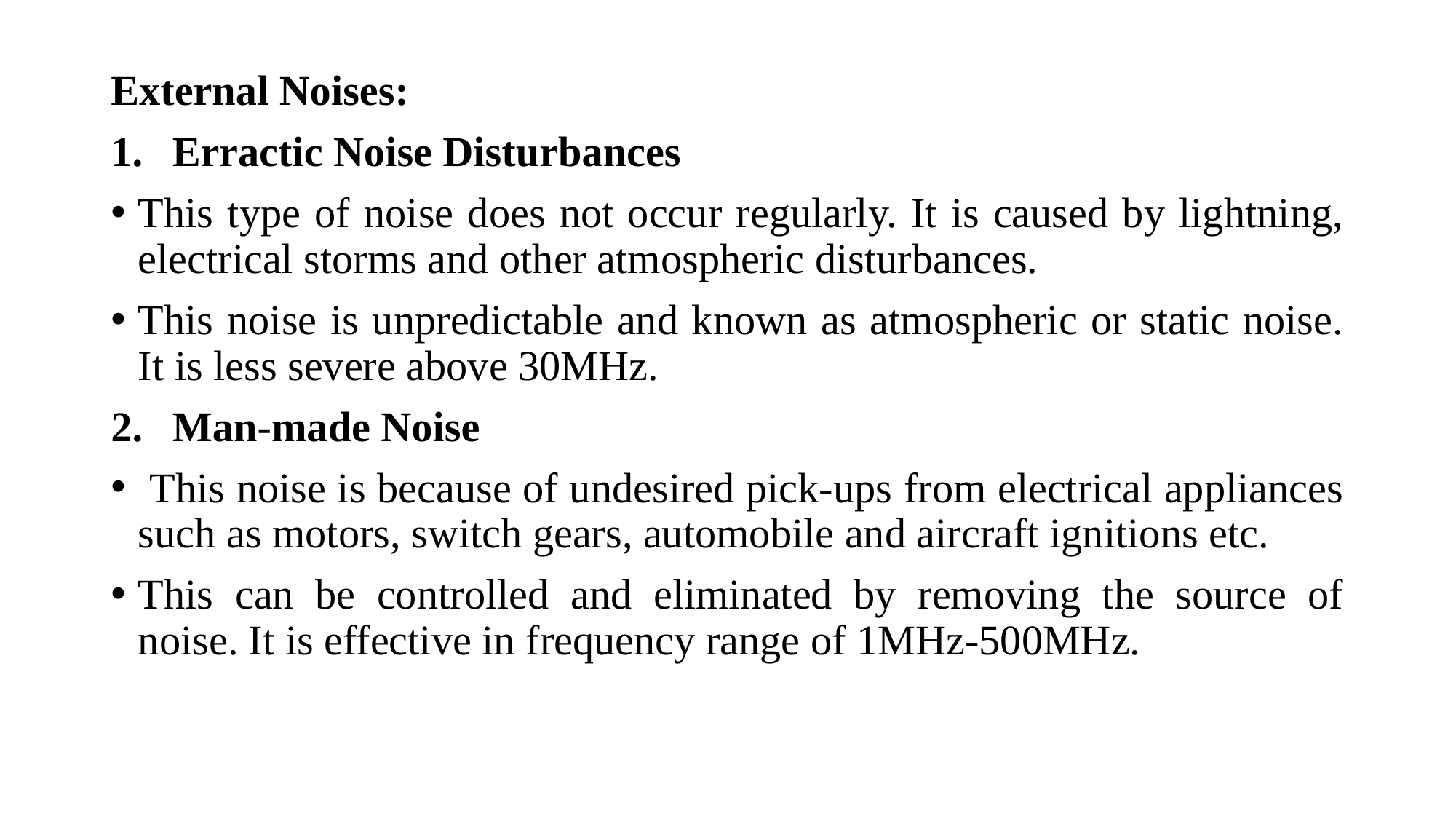

External Noises:
Erractic Noise Disturbances
This type of noise does not occur regularly. It is caused by lightning, electrical storms and other atmospheric disturbances.
This noise is unpredictable and known as atmospheric or static noise. It is less severe above 30MHz.
Man-made Noise
 This noise is because of undesired pick-ups from electrical appliances such as motors, switch gears, automobile and aircraft ignitions etc.
This can be controlled and eliminated by removing the source of noise. It is effective in frequency range of 1MHz-500MHz.